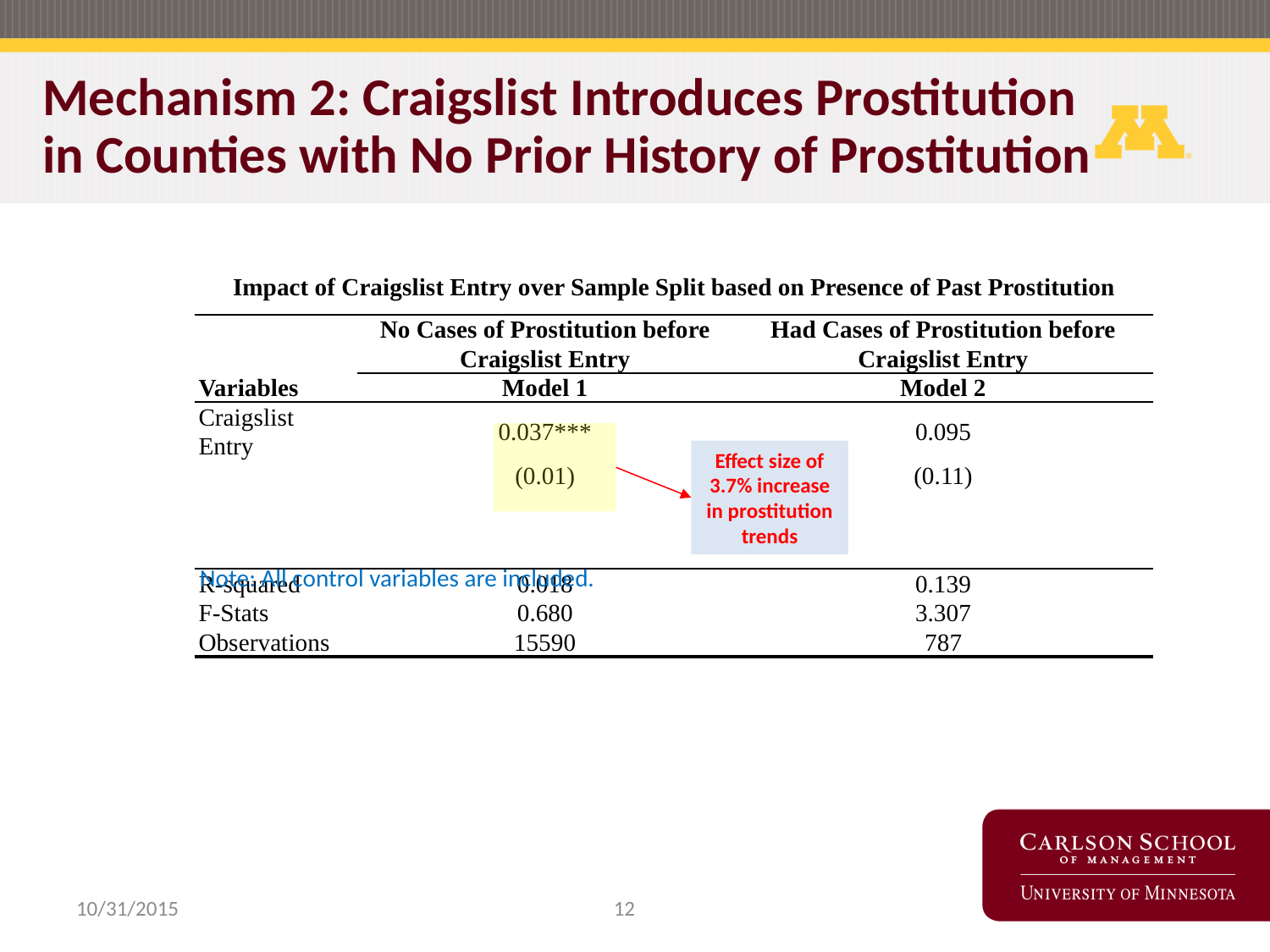

Mechanism 2: Craigslist Introduces Prostitution in Counties with No Prior History of Prostitution
| Impact of Craigslist Entry over Sample Split based on Presence of Past Prostitution |  |  |
| --- | --- | --- |
|  | No Cases of Prostitution before Craigslist Entry | Had Cases of Prostitution before Craigslist Entry |
| Variables | Model 1 | Model 2 |
| Craigslist Entry | 0.037\*\*\* | 0.095 |
|  | (0.01) | (0.11) |
|  |  |  |
|  |  |  |
|  |  |  |
| R-squared | 0.018 | 0.139 |
| F-Stats | 0.680 | 3.307 |
| Observations | 15590 | 787 |

Effect size of 3.7% increase in prostitution trends
Note: All control variables are included.
12
10/31/2015